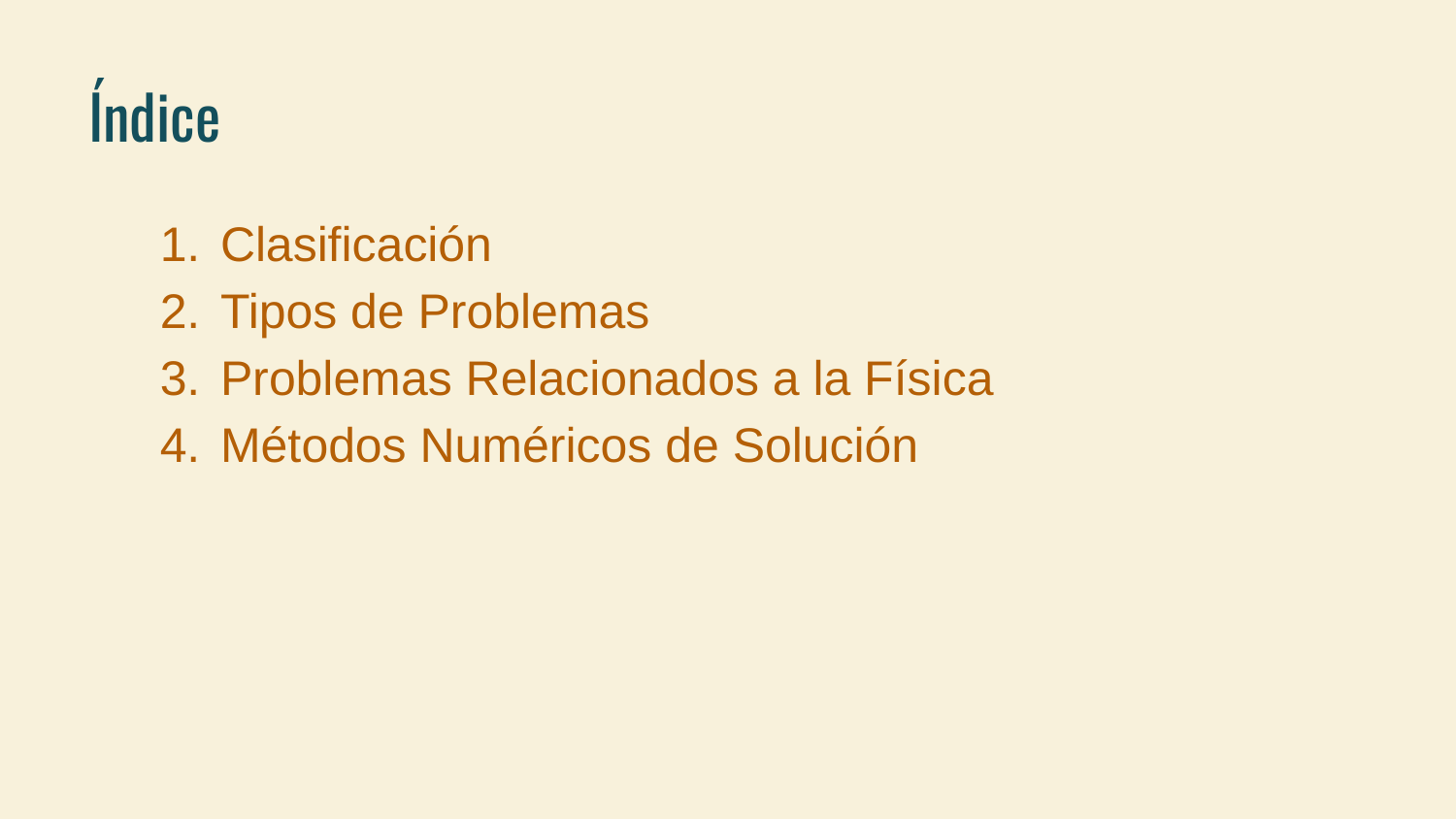

Índice
Clasificación
Tipos de Problemas
Problemas Relacionados a la Física
Métodos Numéricos de Solución